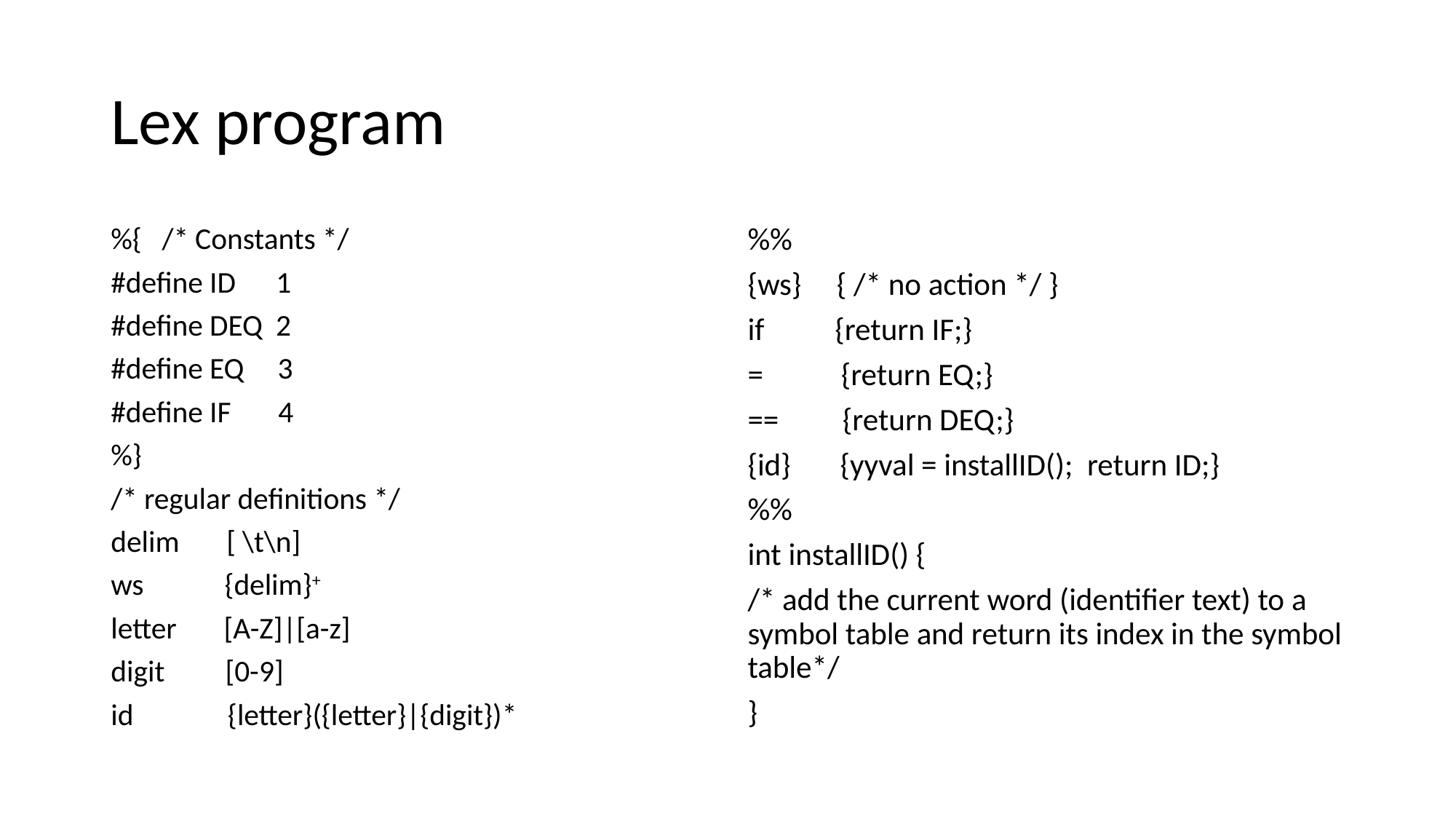

# Lex program
%{   /* Constants */
#define ID      1
#define DEQ  2
#define EQ     3
#define IF       4
%}
/* regular definitions */
delim       [ \t\n]
ws            {delim}+
letter       [A-Z]|[a-z]
digit         [0-9]
id              {letter}({letter}|{digit})*

%%
{ws}     { /* no action */ }
if          {return IF;}
=           {return EQ;}
==         {return DEQ;}
{id}       {yyval = installID();  return ID;}
%%
int installID() {
/* add the current word (identifier text) to a symbol table and return its index in the symbol table*/
}